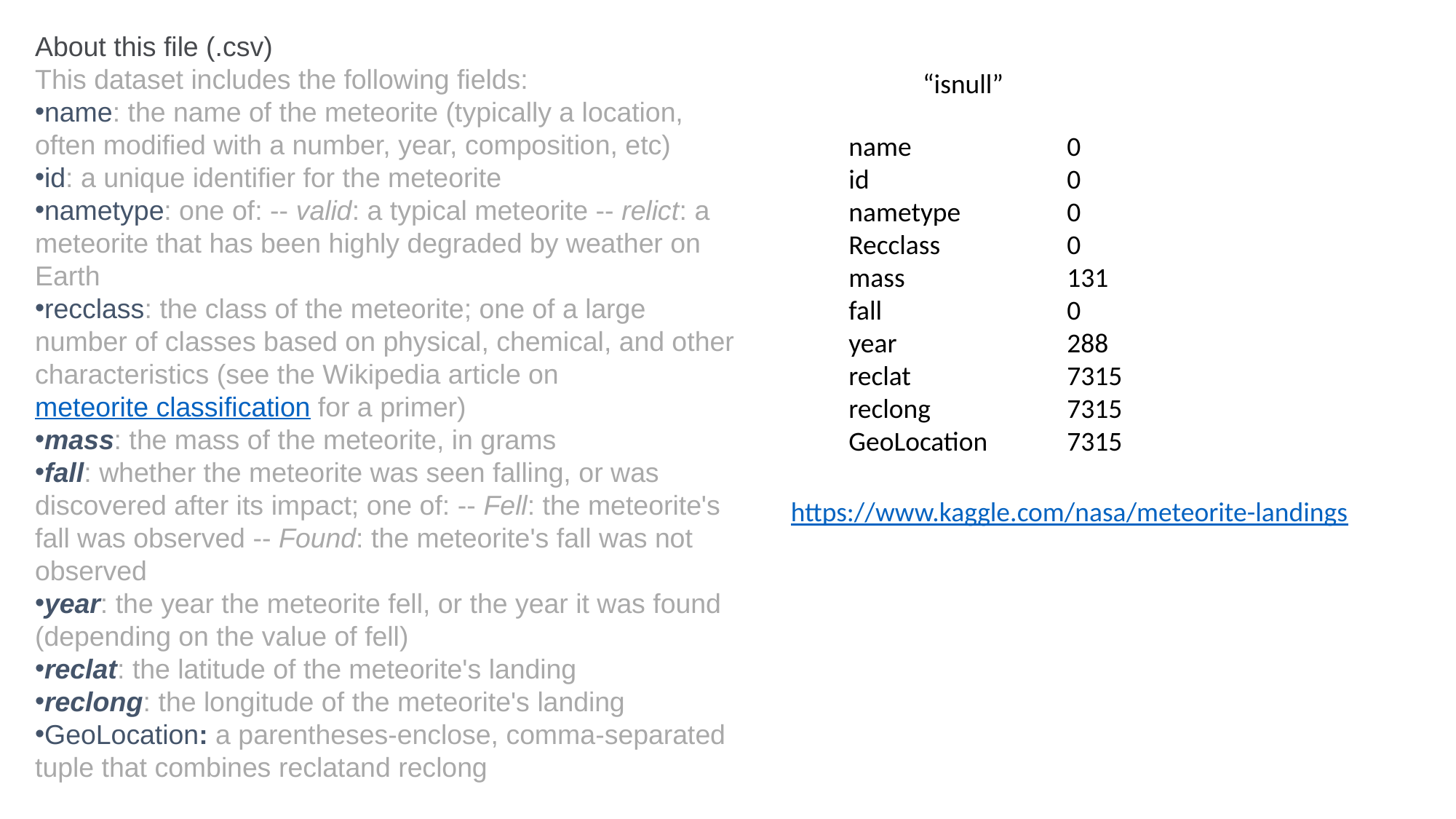

About this file (.csv)
This dataset includes the following fields:
name: the name of the meteorite (typically a location, often modified with a number, year, composition, etc)
id: a unique identifier for the meteorite
nametype: one of: -- valid: a typical meteorite -- relict: a meteorite that has been highly degraded by weather on Earth
recclass: the class of the meteorite; one of a large number of classes based on physical, chemical, and other characteristics (see the Wikipedia article on meteorite classification for a primer)
mass: the mass of the meteorite, in grams
fall: whether the meteorite was seen falling, or was discovered after its impact; one of: -- Fell: the meteorite's fall was observed -- Found: the meteorite's fall was not observed
year: the year the meteorite fell, or the year it was found (depending on the value of fell)
reclat: the latitude of the meteorite's landing
reclong: the longitude of the meteorite's landing
GeoLocation: a parentheses-enclose, comma-separated tuple that combines reclatand reclong
“isnull”
name  		0
id 		0
nametype 	0
Recclass		0
mass 		131
fall 		0
year 		288
reclat 		7315
reclong 		7315
GeoLocation	7315
https://www.kaggle.com/nasa/meteorite-landings